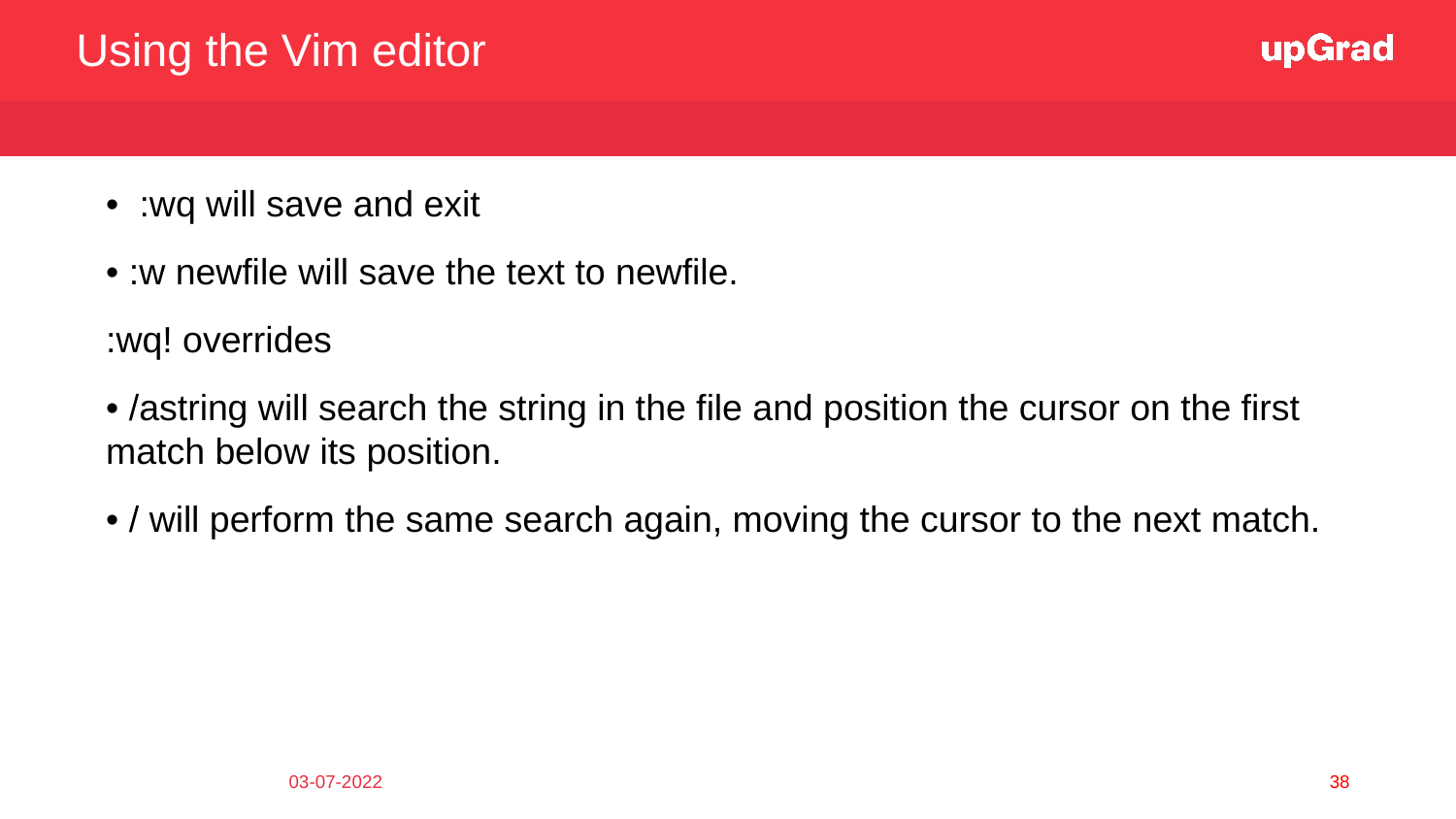

Using the Vim editor

•  :wq will save and exit
• :w newfile will save the text to newfile.
:wq! overrides
• /astring will search the string in the file and position the cursor on the first match below its position.
• / will perform the same search again, moving the cursor to the next match.
38
03-07-2022